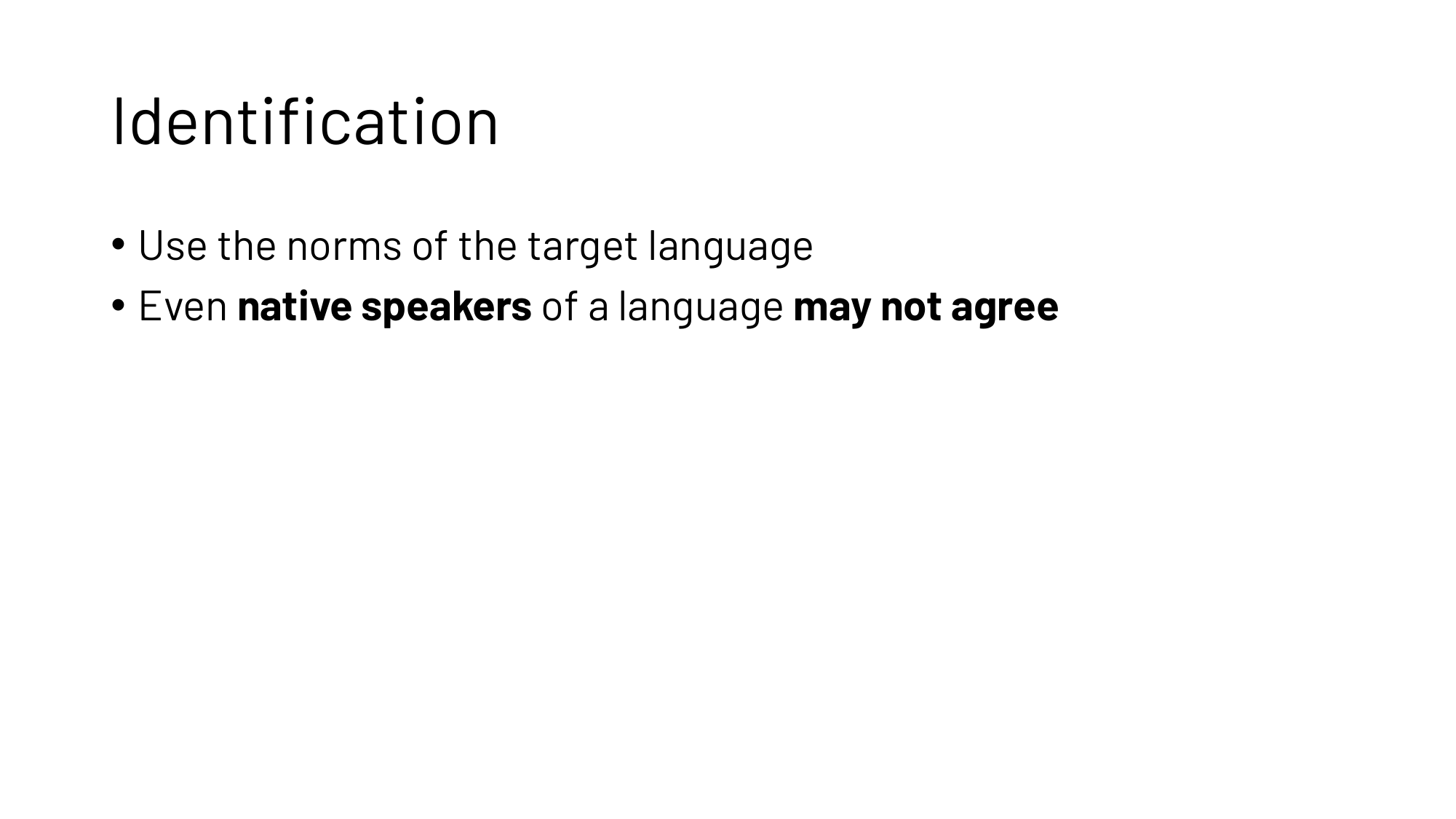

# Identification
Use the norms of the target language
Even native speakers of a language may not agree